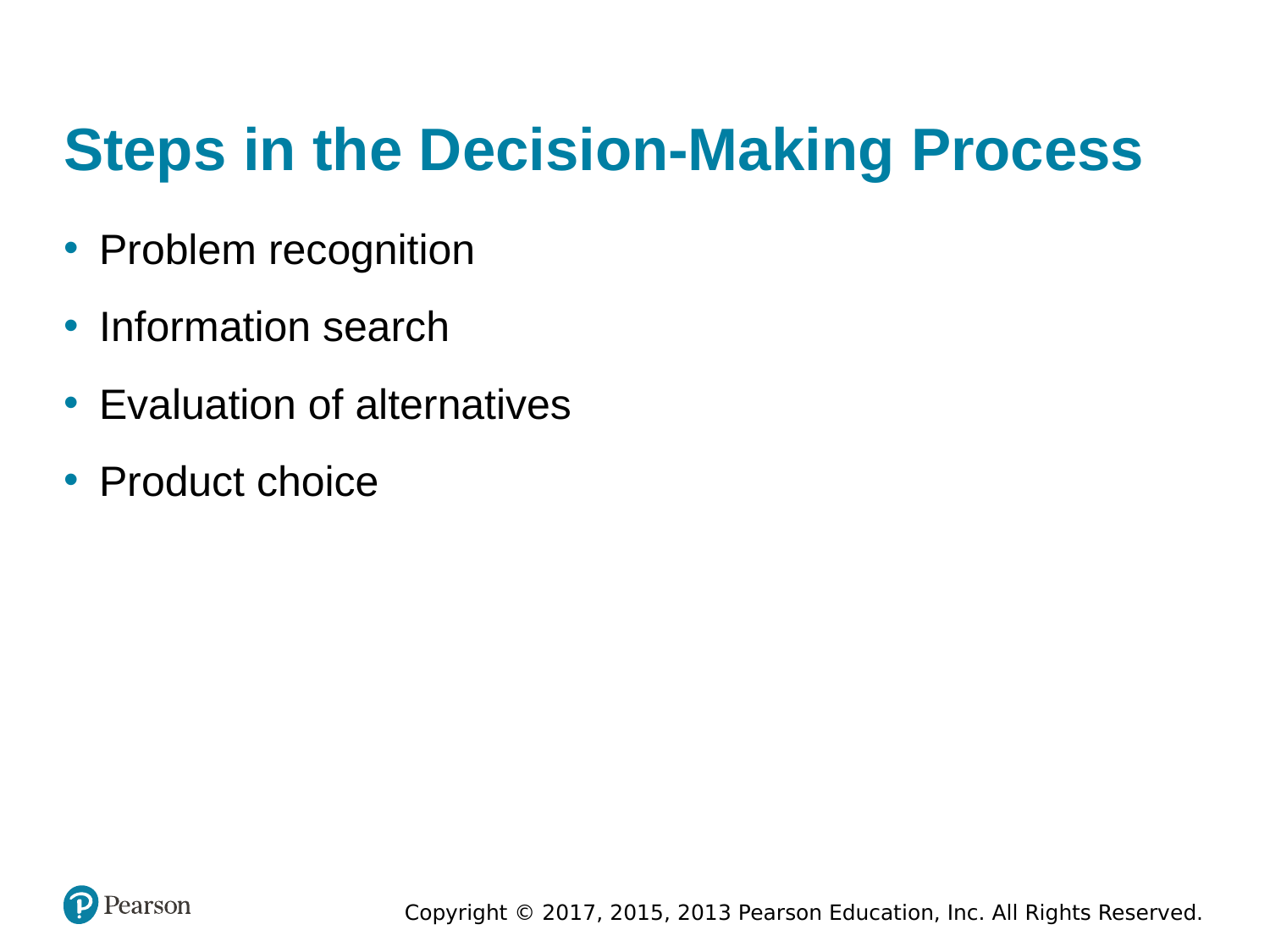

Steps in the Decision-Making Process
Problem recognition
Information search
Evaluation of alternatives
Product choice